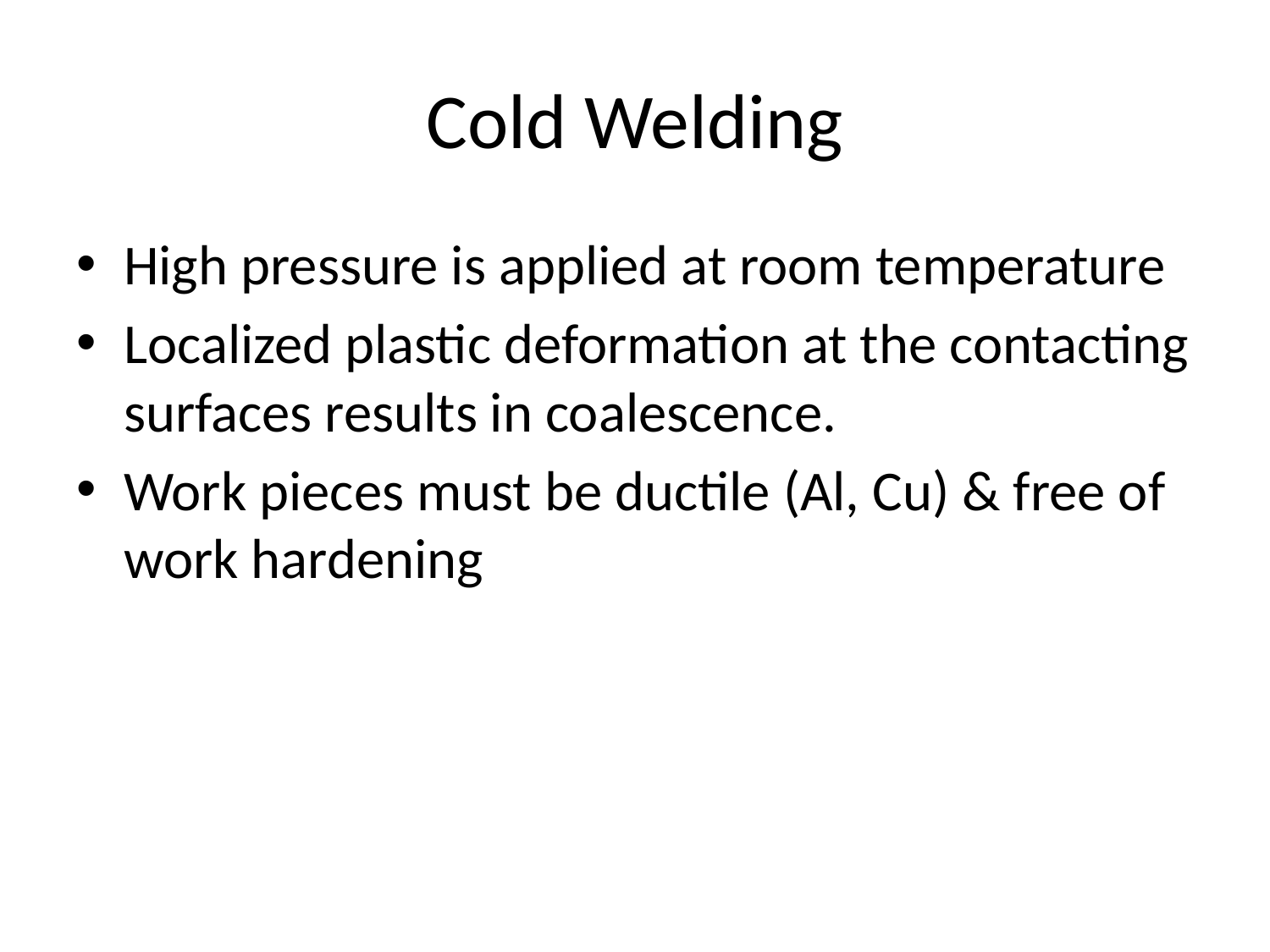

# Cold Welding
High pressure is applied at room temperature
Localized plastic deformation at the contacting surfaces results in coalescence.
Work pieces must be ductile (Al, Cu) & free of work hardening